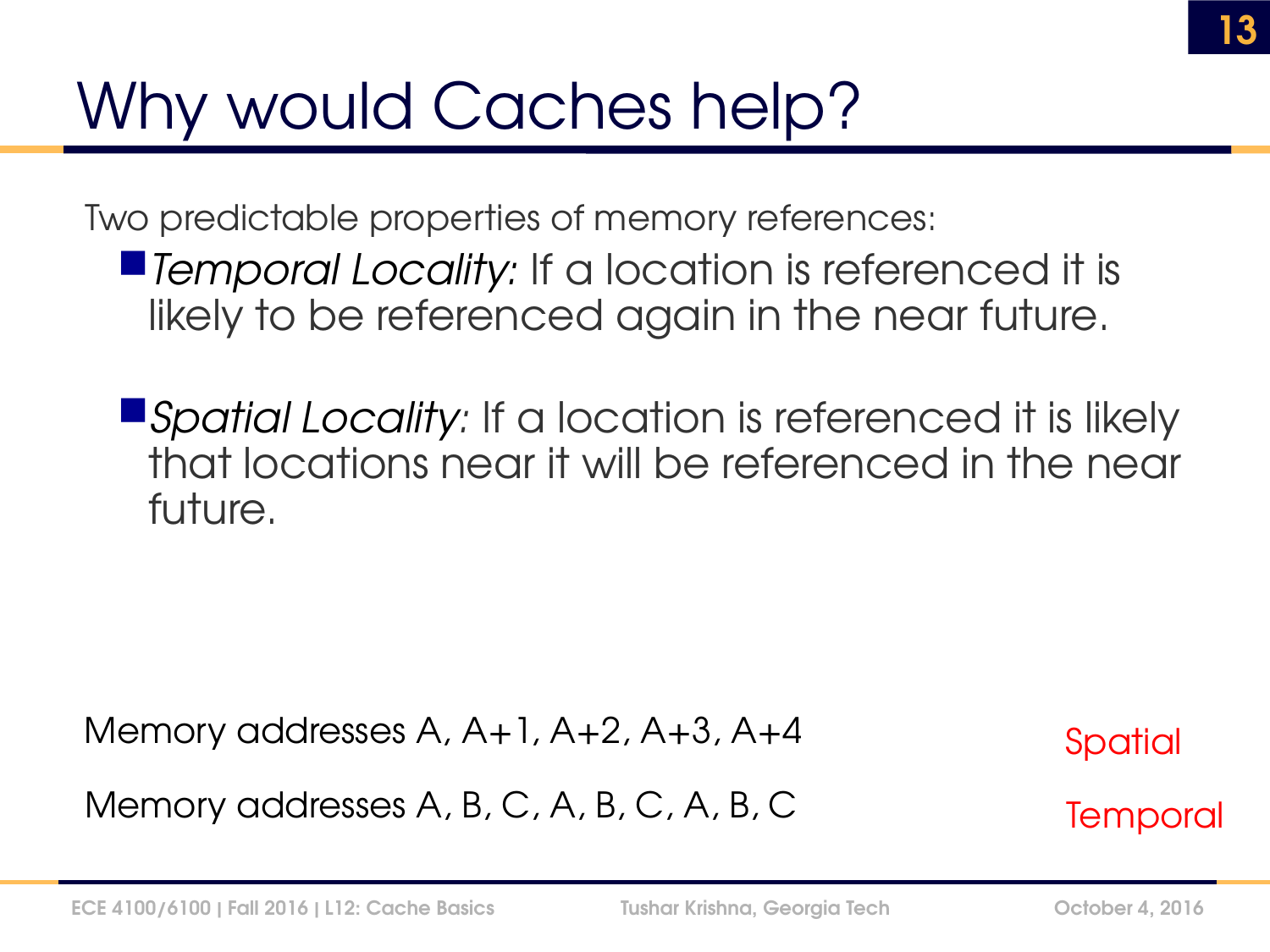

13
# Why would Caches help?
Two predictable properties of memory references:
Temporal Locality: If a location is referenced it is likely to be referenced again in the near future.
Spatial Locality: If a location is referenced it is likely that locations near it will be referenced in the near future.

Memory addresses A, A+1, A+2, A+3, A+4
Spatial
Memory addresses A, B, C, A, B, C, A, B, C
Temporal
ECE 4100/6100 | Fall 2016 | L12: Cache Basics                       Tushar Krishna, Georgia Tech
October 4, 2016